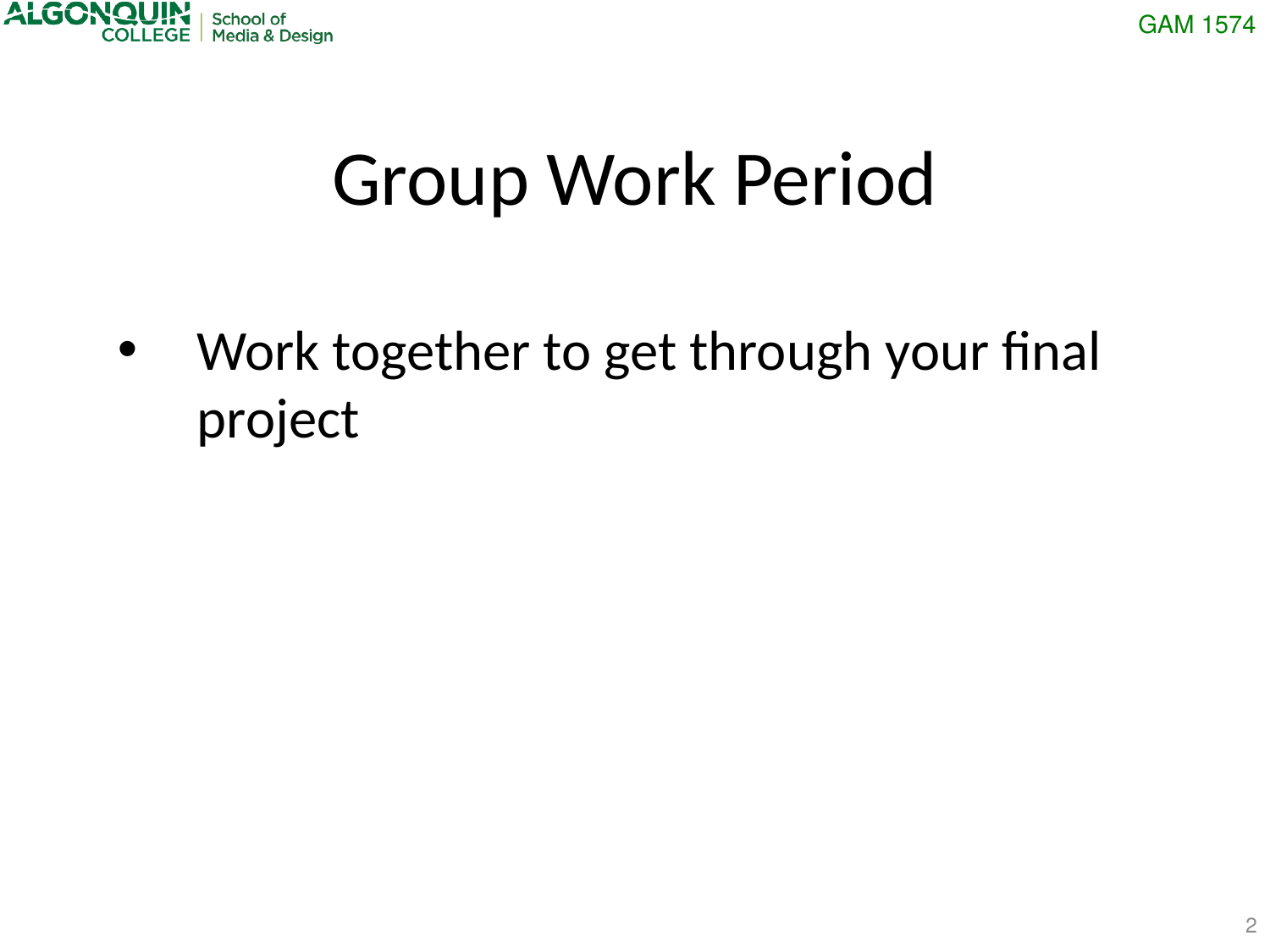

Group Work Period

Work together to get through your final project

2